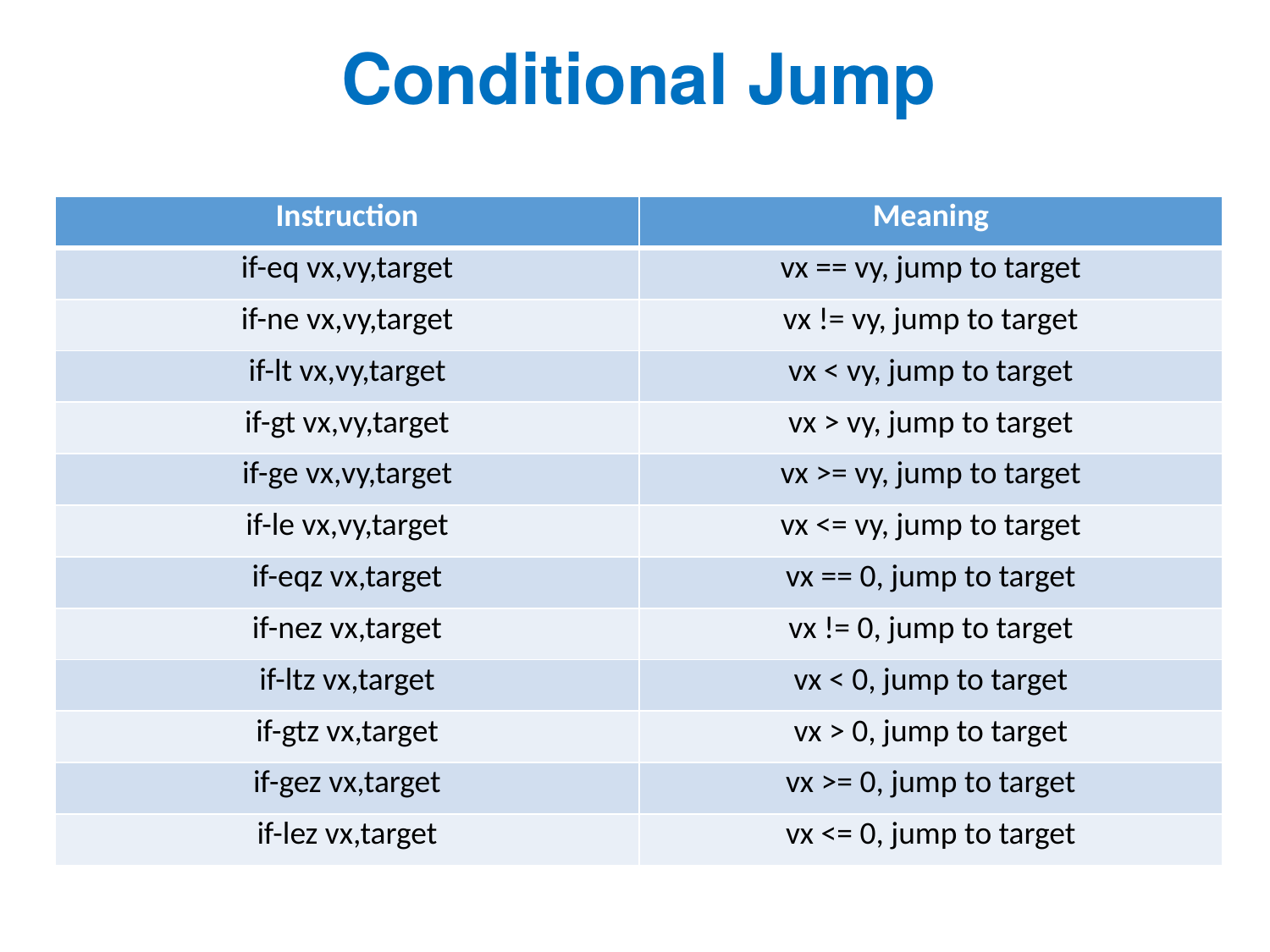

# Conditional Jump
| Instruction | Meaning |
| --- | --- |
| if-eq vx,vy,target | vx == vy, jump to target |
| if-ne vx,vy,target | vx != vy, jump to target |
| if-lt vx,vy,target | vx < vy, jump to target |
| if-gt vx,vy,target | vx > vy, jump to target |
| if-ge vx,vy,target | vx >= vy, jump to target |
| if-le vx,vy,target | vx <= vy, jump to target |
| if-eqz vx,target | vx == 0, jump to target |
| if-nez vx,target | vx != 0, jump to target |
| if-ltz vx,target | vx < 0, jump to target |
| if-gtz vx,target | vx > 0, jump to target |
| if-gez vx,target | vx >= 0, jump to target |
| if-lez vx,target | vx <= 0, jump to target |